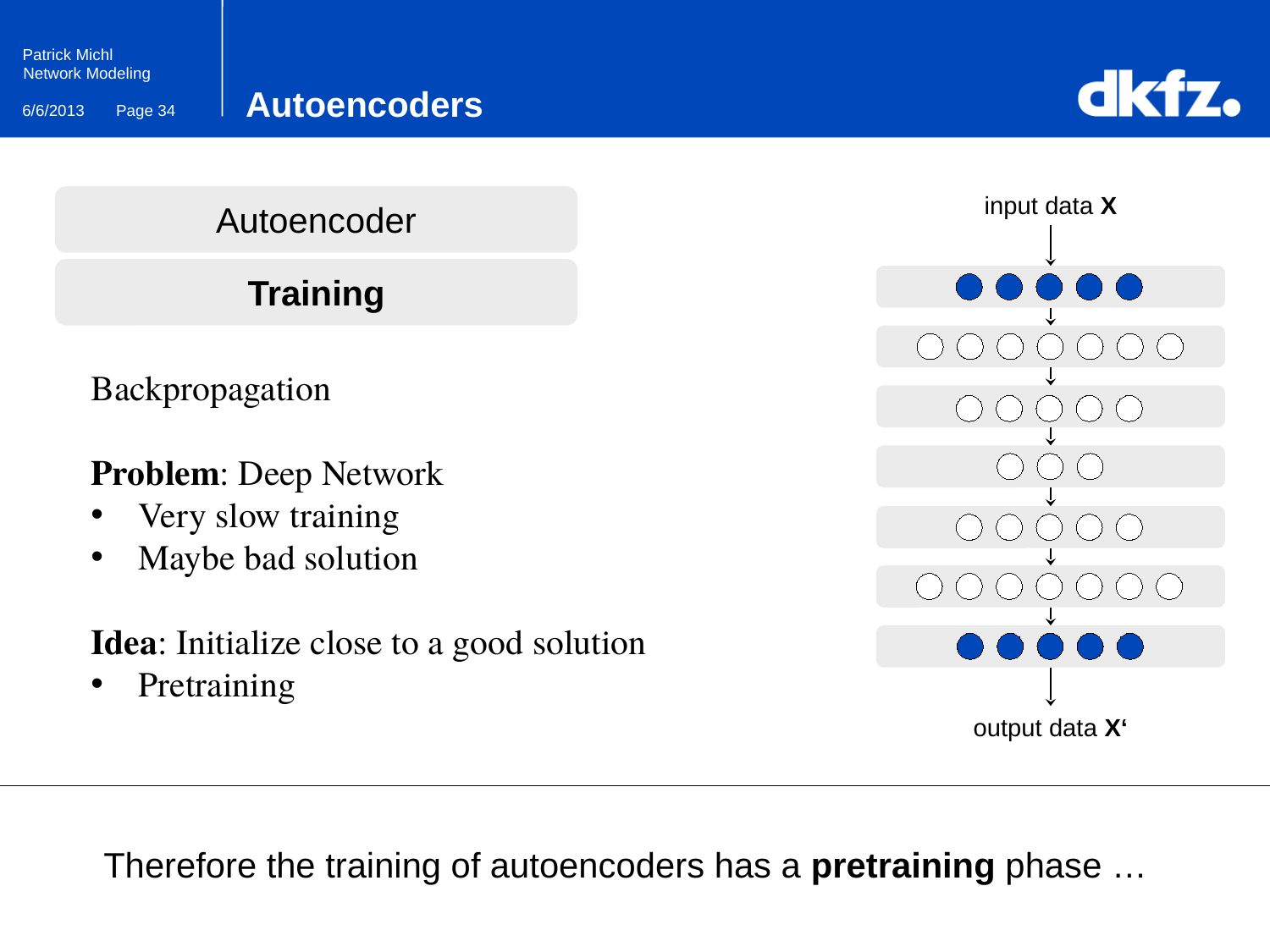

# Autoencoders
input data X

output data X‘

Autoencoder

Training
Backpropagation
Problem: Deep Network
Very slow training
Maybe bad solution

Idea: Initialize close to a good solution
Pretraining
Therefore the training of autoencoders has a pretraining phase …